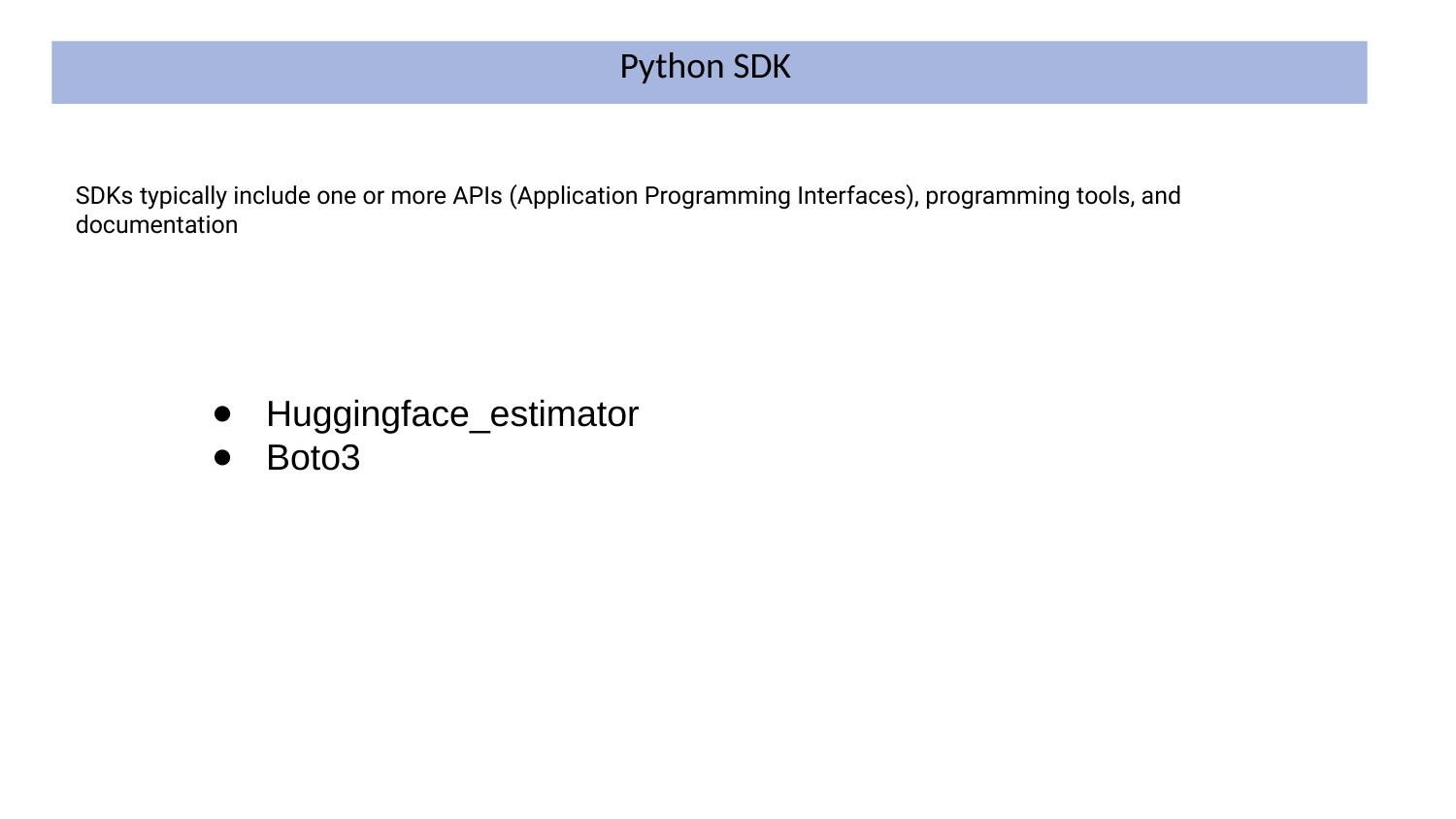

Python SDK

SDKs typically include one or more APIs (Application Programming Interfaces), programming tools, and documentation
Huggingface_estimator
Boto3